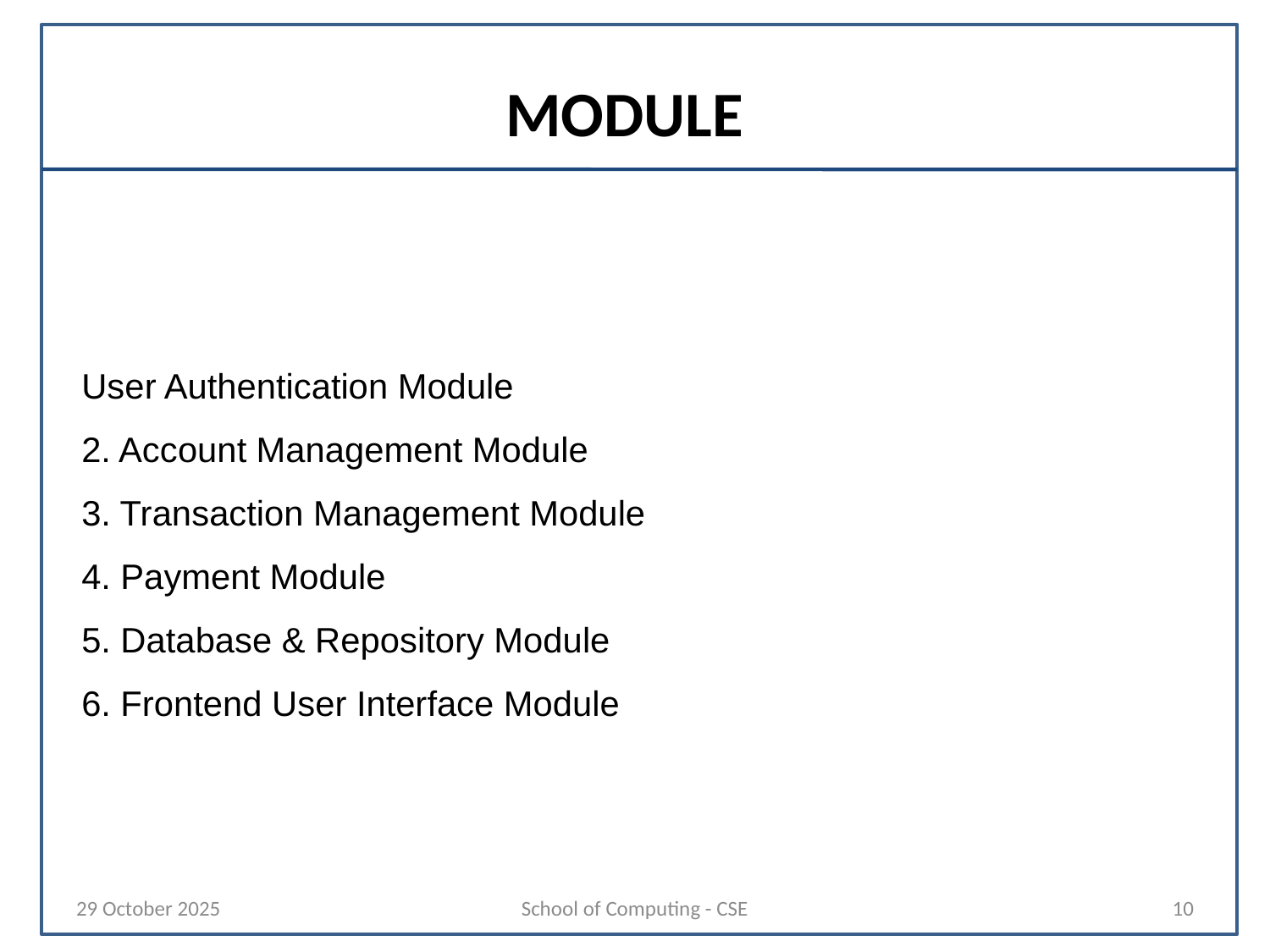

# MODULE
User Authentication Module
2. Account Management Module
3. Transaction Management Module
4. Payment Module
5. Database & Repository Module
6. Frontend User Interface Module
29 October 2025
School of Computing - CSE
10